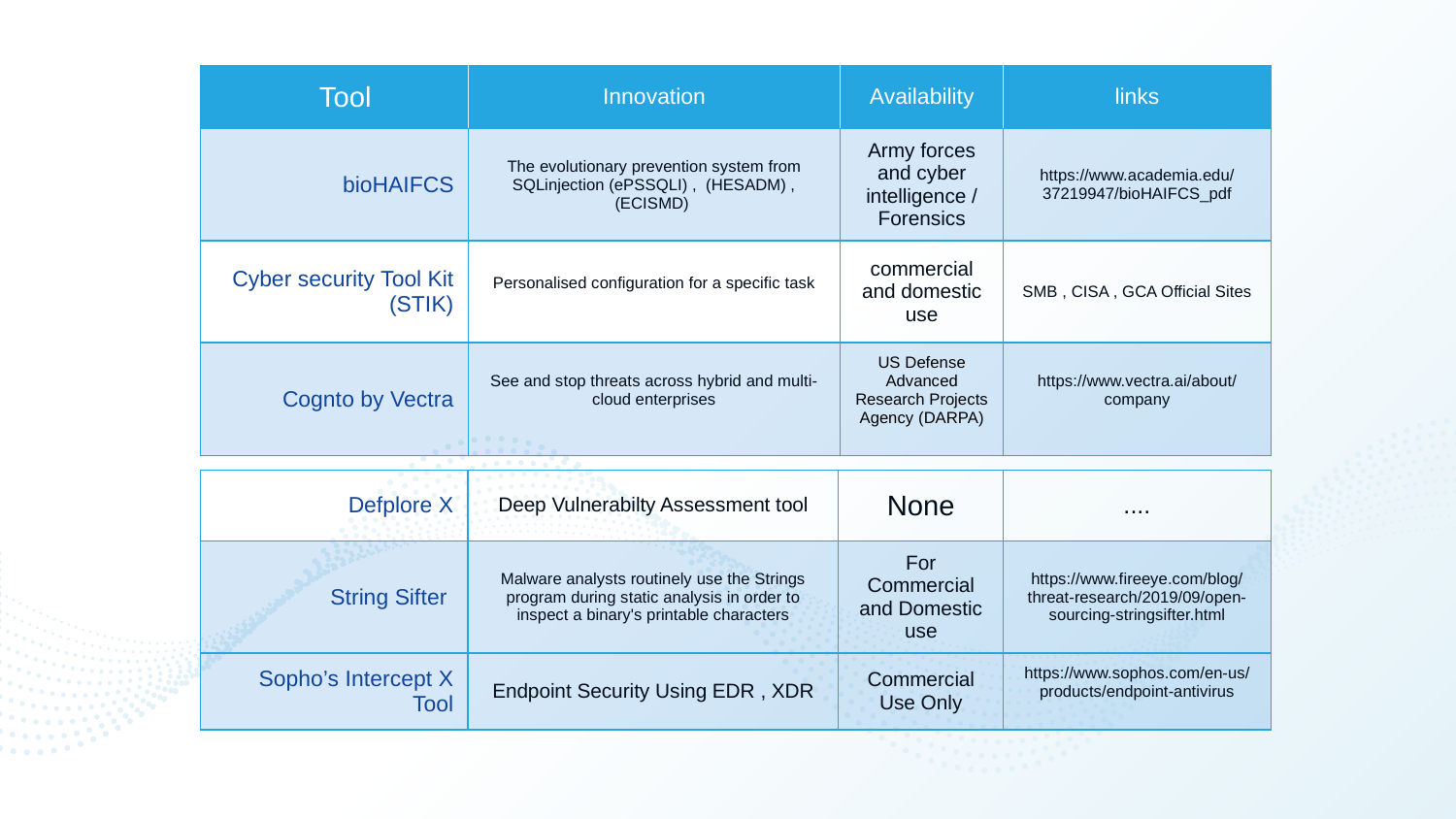

| Tool | Innovation | Availability | links |
| --- | --- | --- | --- |
| bioHAIFCS | The evolutionary prevention system from SQLinjection (ePSSQLI) , (HESADM) , (ECISMD) | Army forces and cyber intelligence / Forensics | https://www.academia.edu/37219947/bioHAIFCS\_pdf |
| Cyber security Tool Kit (STIK) | Personalised configuration for a specific task | commercial and domestic use | SMB , CISA , GCA Official Sites |
| Cognto by Vectra | See and stop threats across hybrid and multi-cloud enterprises | US Defense Advanced Research Projects Agency (DARPA) | https://www.vectra.ai/about/company |
| Defplore X | Deep Vulnerabilty Assessment tool | None | .... |
| --- | --- | --- | --- |
| String Sifter | Malware analysts routinely use the Strings program during static analysis in order to inspect a binary's printable characters | For Commercial and Domestic use | https://www.fireeye.com/blog/threat-research/2019/09/open-sourcing-stringsifter.html |
| Sopho’s Intercept X Tool | Endpoint Security Using EDR , XDR | Commercial Use Only | https://www.sophos.com/en-us/products/endpoint-antivirus |